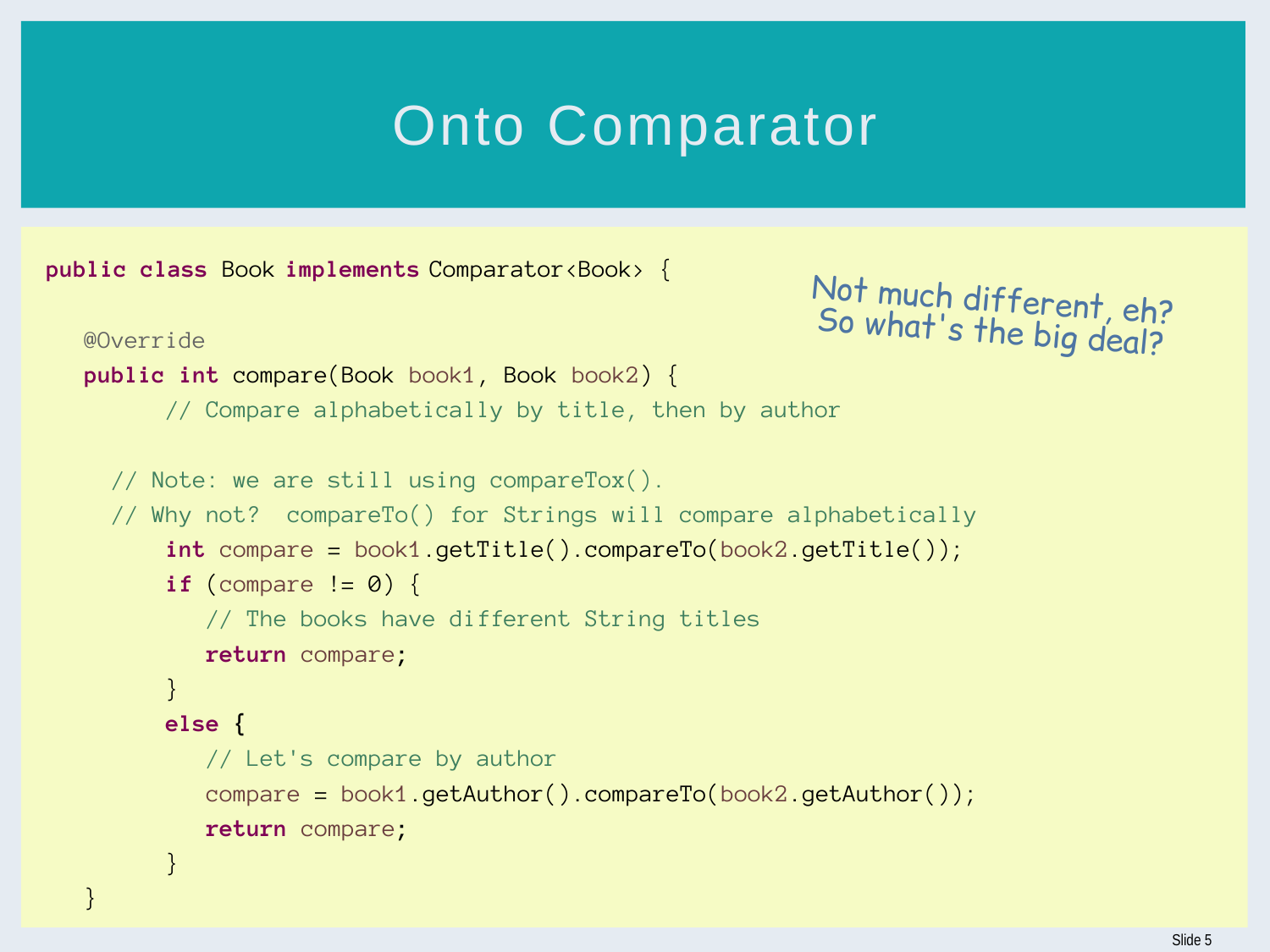

# Onto Comparator
public class Book implements Comparator<Book> {

@Override
public int compare(Book book1, Book book2) {
      // Compare alphabetically by title, then by author

  // Note: we are still using compareTox().
  // Why not?  compareTo() for Strings will compare alphabetically
      int compare = book1.getTitle().compareTo(book2.getTitle());
      if (compare != 0) {
         // The books have different String titles
         return compare;
      }
      else {
         // Let's compare by author
         compare = book1.getAuthor().compareTo(book2.getAuthor());
         return compare;
      }
}

Not much different, eh?
So what's the big deal?